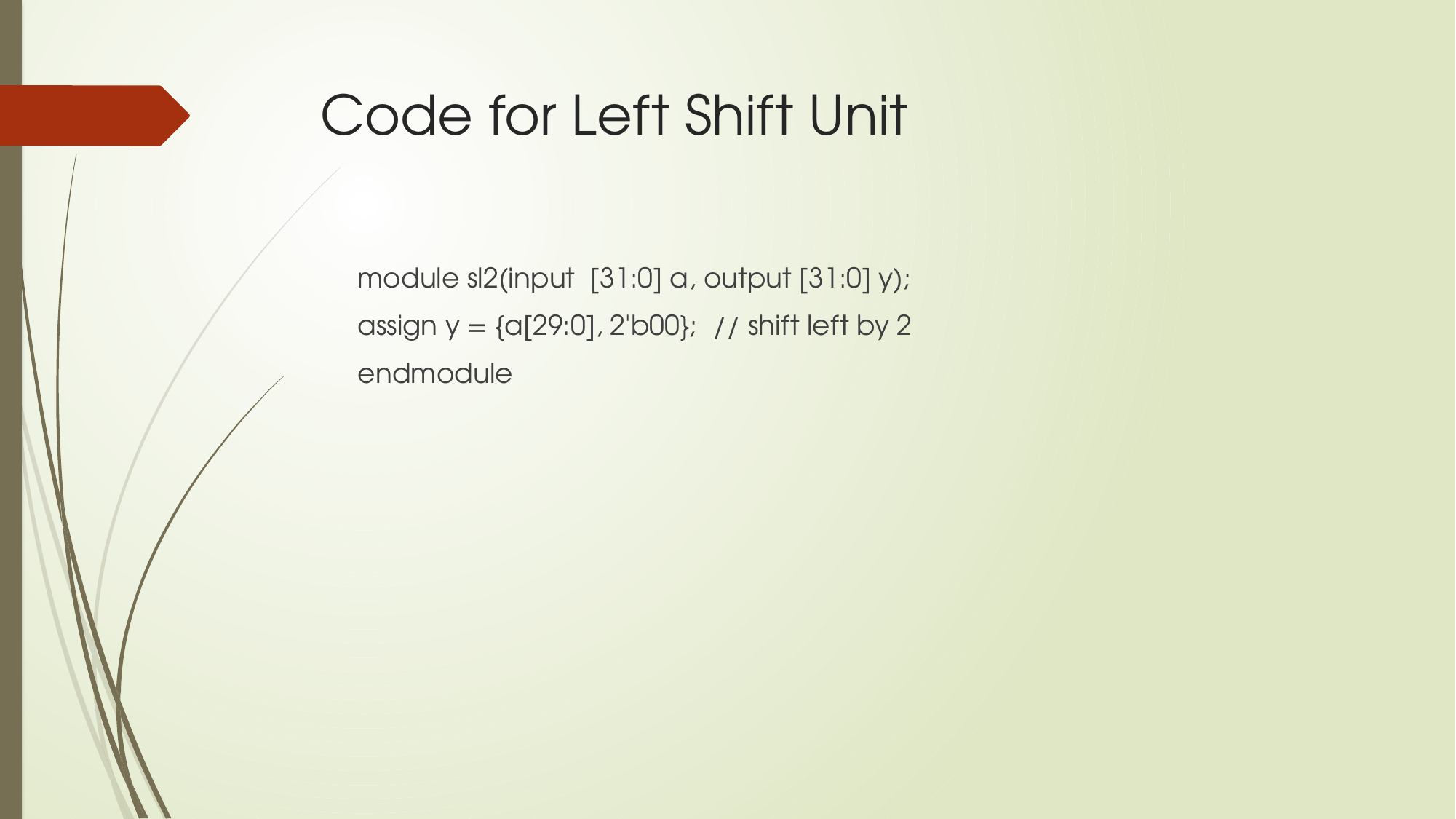

# Code for Left Shift Unit
module sl2(input  [31:0] a, output [31:0] y);
assign y = {a[29:0], 2'b00};  // shift left by 2
endmodule